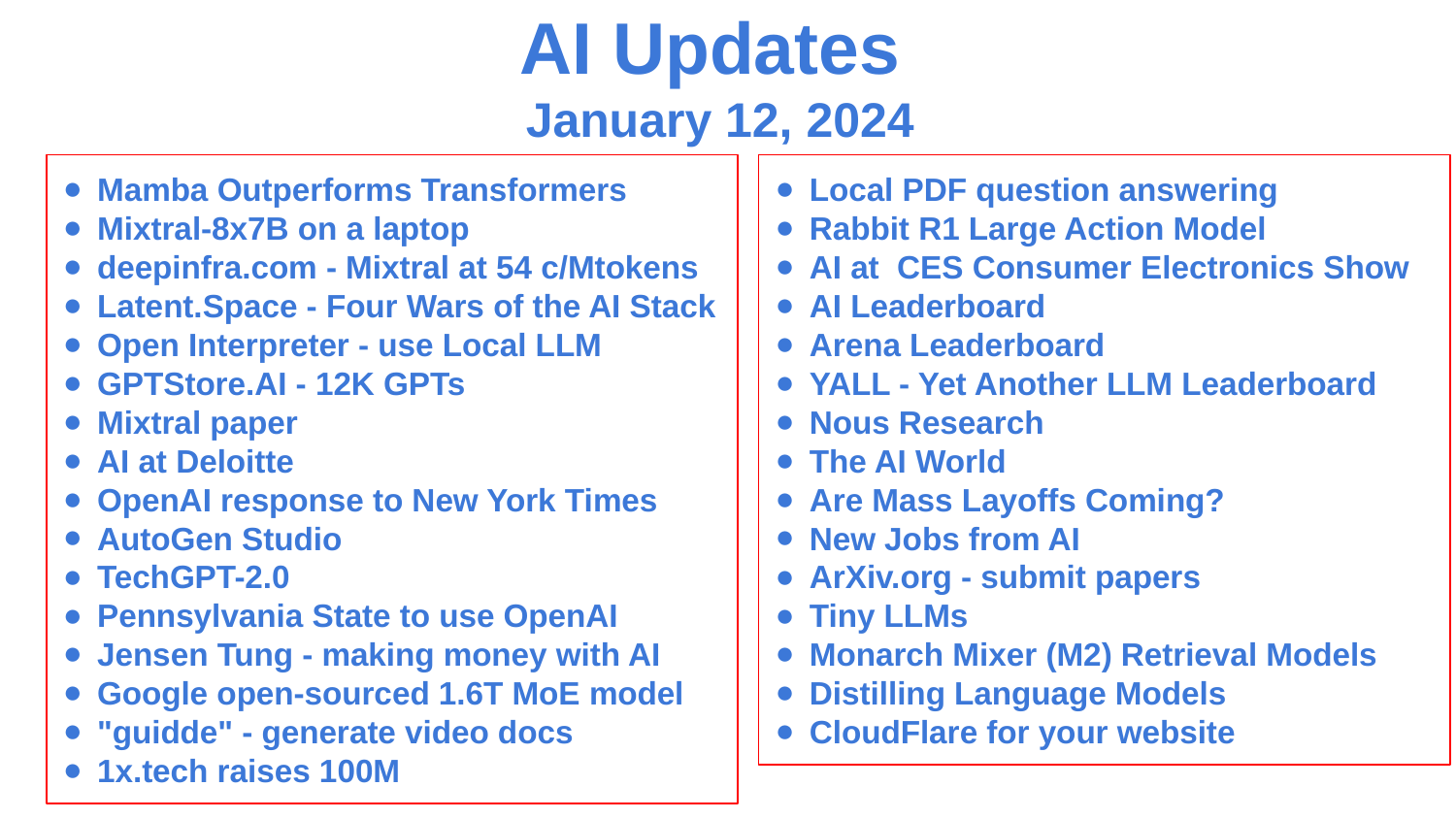

AI Updates
January 12, 2024
Mamba Outperforms Transformers
Mixtral-8x7B on a laptop
deepinfra.com - Mixtral at 54 c/Mtokens
Latent.Space - Four Wars of the AI Stack
Open Interpreter - use Local LLM
GPTStore.AI - 12K GPTs
Mixtral paper
AI at Deloitte
OpenAI response to New York Times
AutoGen Studio
TechGPT-2.0
Pennsylvania State to use OpenAI
Jensen Tung - making money with AI
Google open-sourced 1.6T MoE model
"guidde" - generate video docs
1x.tech raises 100M
Local PDF question answering
Rabbit R1 Large Action Model
AI at  CES Consumer Electronics Show
AI Leaderboard
Arena Leaderboard
YALL - Yet Another LLM Leaderboard
Nous Research
The AI World
Are Mass Layoffs Coming?
New Jobs from AI
ArXiv.org - submit papers
Tiny LLMs
Monarch Mixer (M2) Retrieval Models
Distilling Language Models
CloudFlare for your website